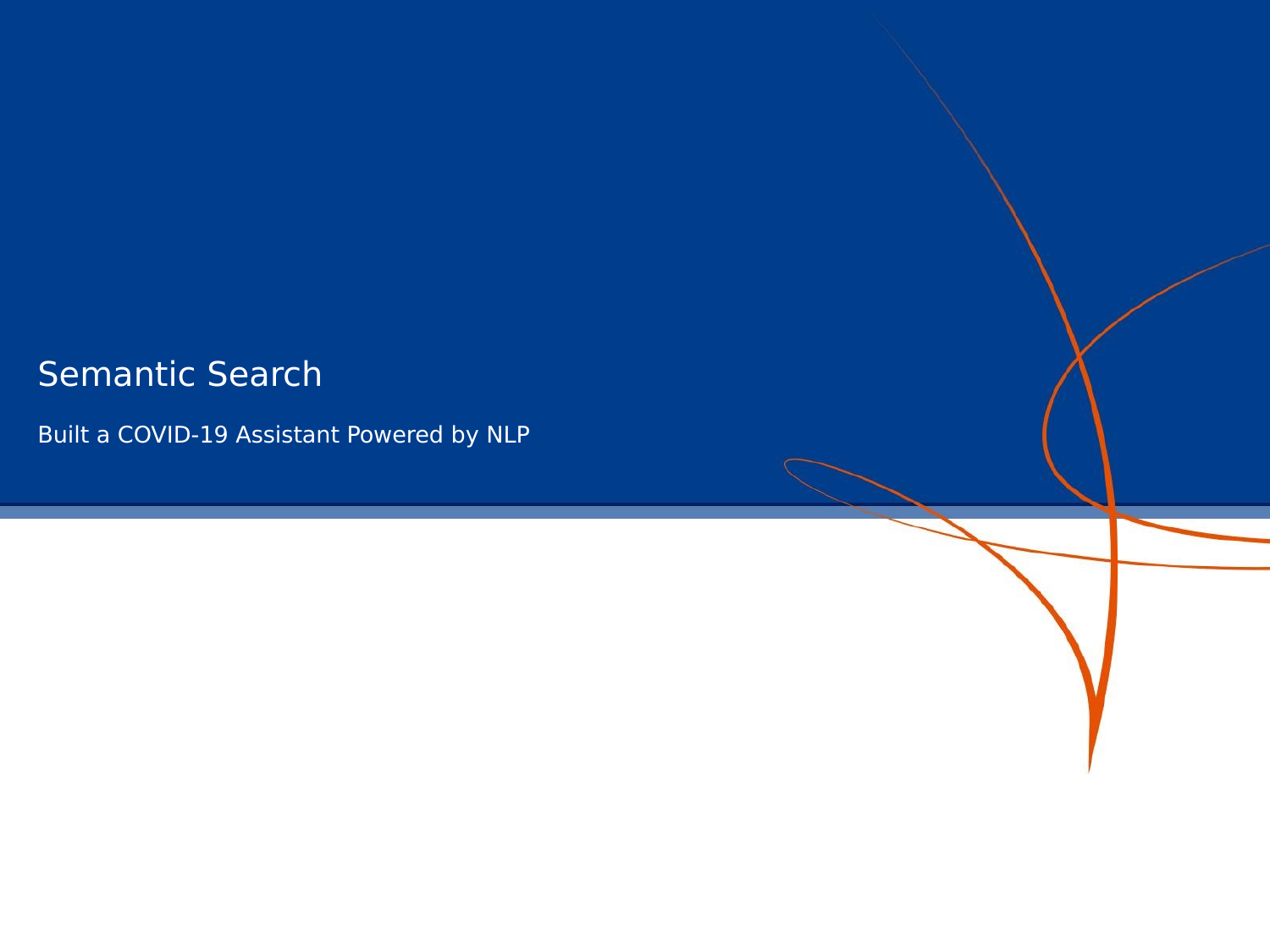

# Semantic Search

Built a COVID-19 Assistant Powered by NLP

1